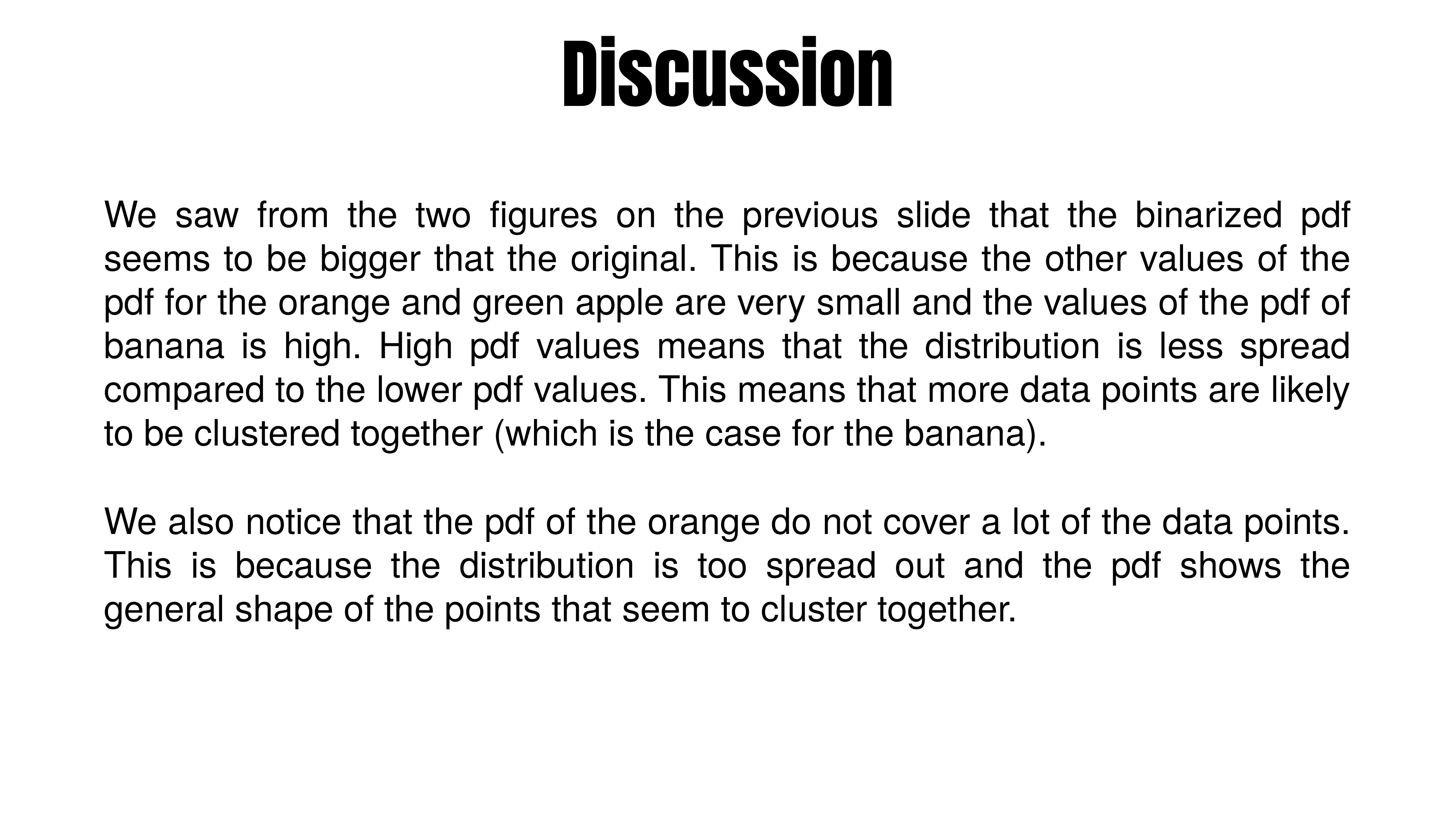

# Discussion
We saw from the two figures on the previous slide that the binarized pdf seems to be bigger that the original. This is because the other values of the pdf for the orange and green apple are very small and the values of the pdf of banana is high. High pdf values means that the distribution is less spread compared to the lower pdf values. This means that more data points are likely to be clustered together (which is the case for the banana).
We also notice that the pdf of the orange do not cover a lot of the data points. This is because the distribution is too spread out and the pdf shows the general shape of the points that seem to cluster together.